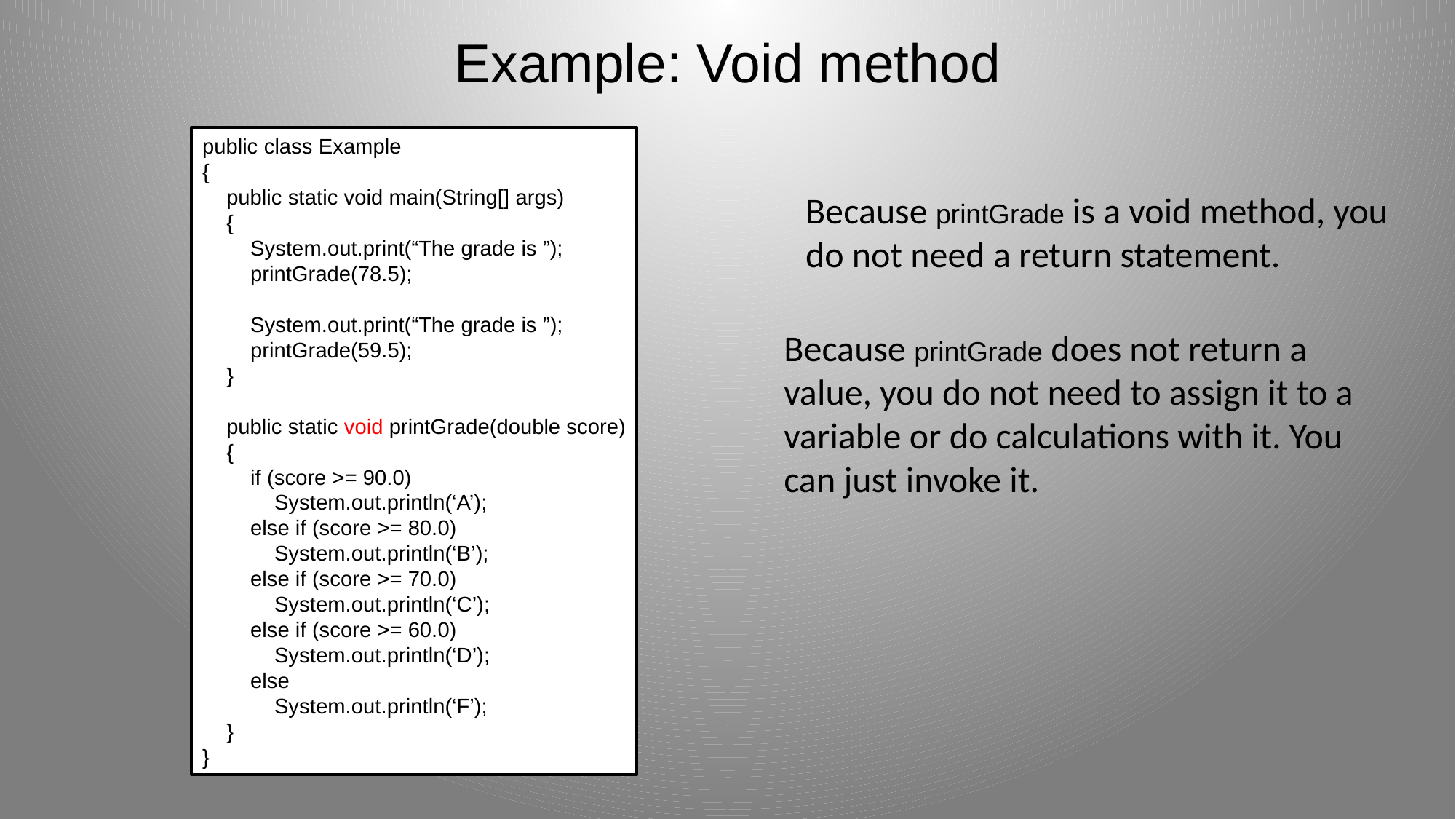

# Example: Void method
public class Example
{
    public static void main(String[] args)
    {
        System.out.print(“The grade is ”);
        printGrade(78.5);

        System.out.print(“The grade is ”);
        printGrade(59.5);
    }

    public static void printGrade(double score)
    {
        if (score >= 90.0)
            System.out.println(‘A’);
        else if (score >= 80.0)
            System.out.println(‘B’);
        else if (score >= 70.0)
            System.out.println(‘C’);
        else if (score >= 60.0)
            System.out.println(‘D’);
        else
            System.out.println(‘F’);
    }
}
Because printGrade is a void method, you
do not need a return statement.
Because printGrade does not return a
value, you do not need to assign it to a
variable or do calculations with it. You
can just invoke it.